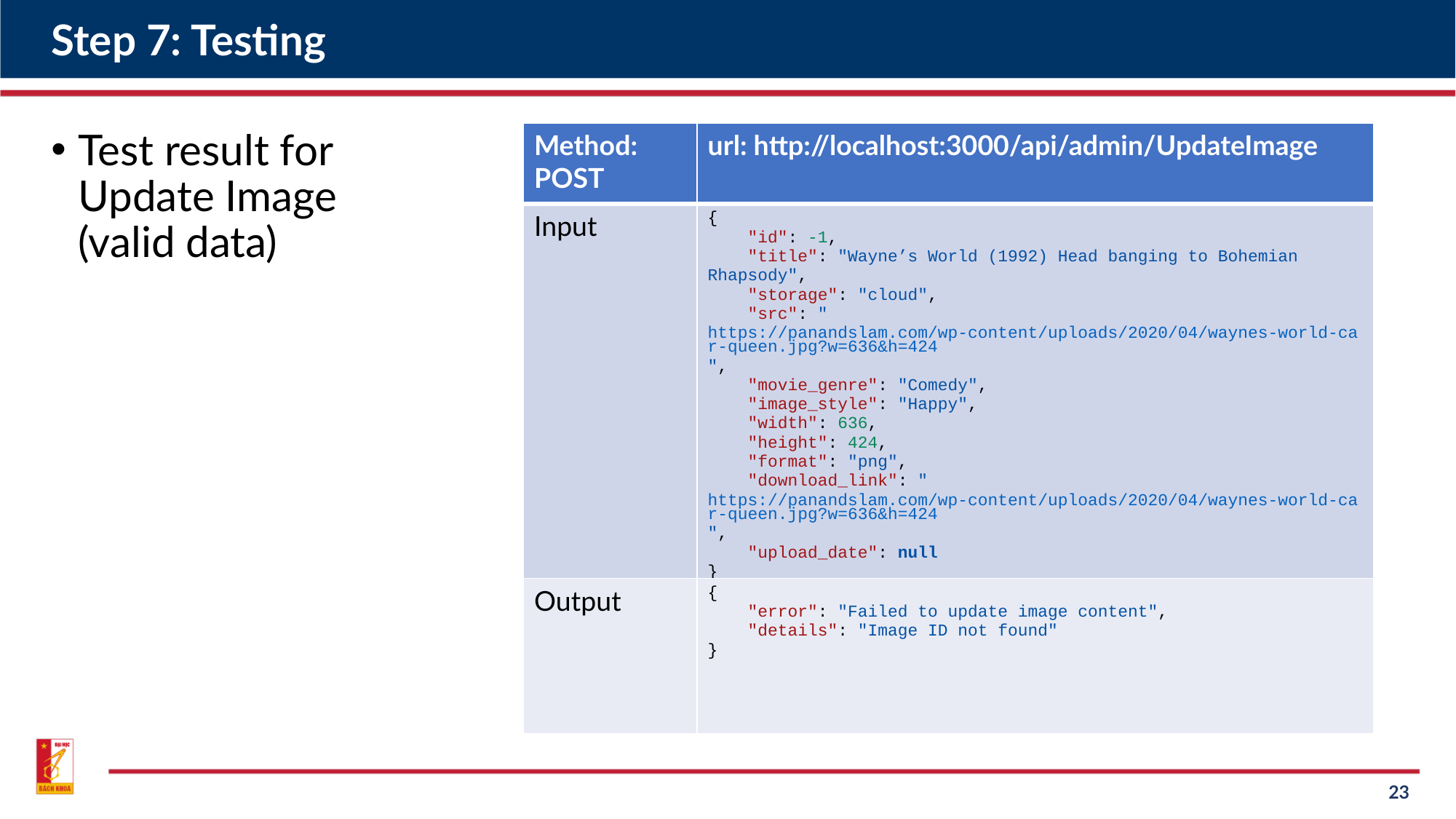

# Step 7: Testing
Test result for
Update Image
(valid data)

| Method: POST | url: http://localhost:3000/api/admin/UpdateImage |
| --- | --- |
| Input | {     "id": -1,     "title": "Wayne’s World (1992) Head banging to Bohemian Rhapsody",     "storage": "cloud",     "src": "https://panandslam.com/wp-content/uploads/2020/04/waynes-world-car-queen.jpg?w=636&h=424",     "movie\_genre": "Comedy",     "image\_style": "Happy",     "width": 636,     "height": 424,     "format": "png",     "download\_link": "https://panandslam.com/wp-content/uploads/2020/04/waynes-world-car-queen.jpg?w=636&h=424",     "upload\_date": null } |
| Output | {     "error": "Failed to update image content",     "details": "Image ID not found" } |
23